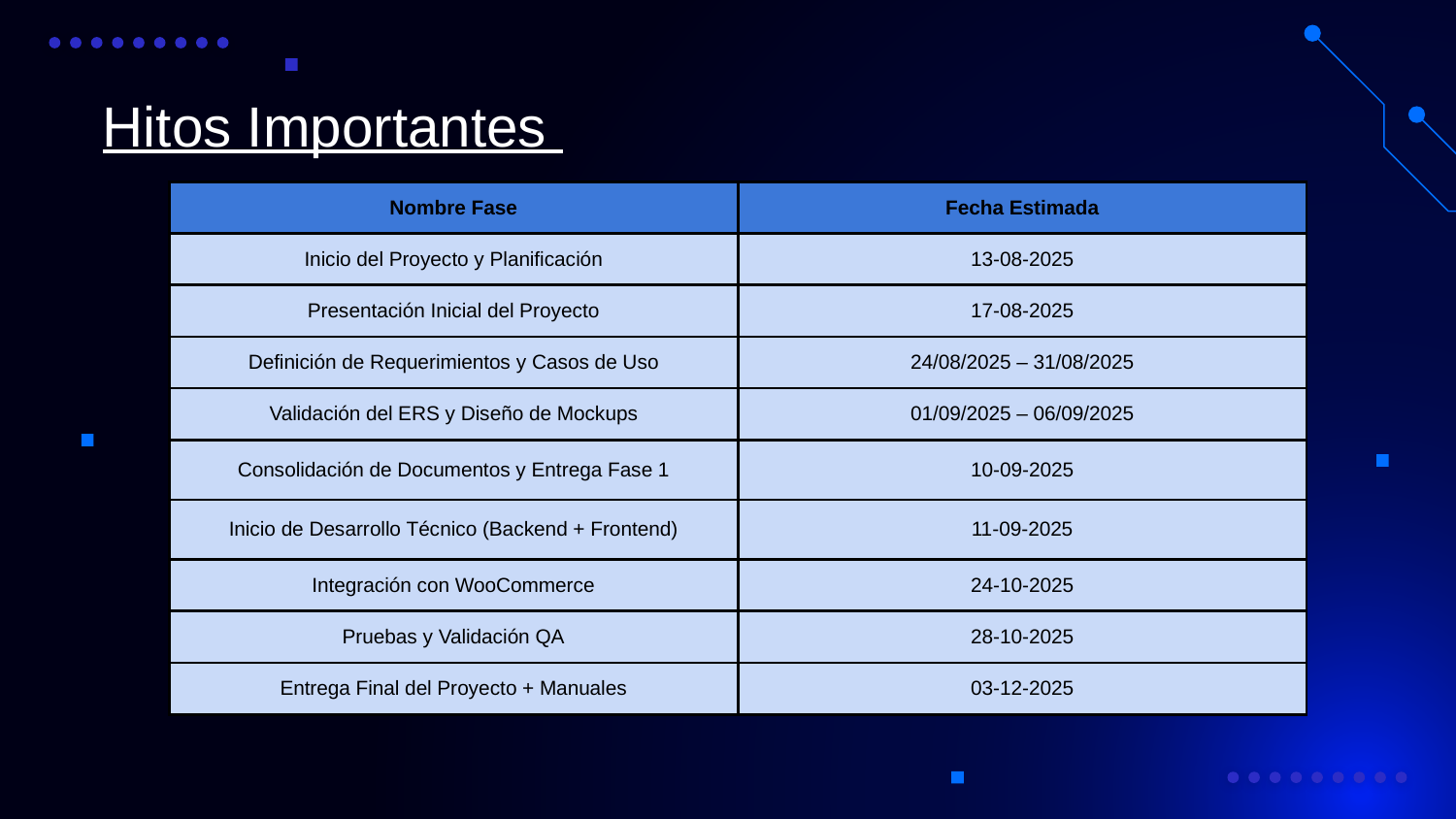

Hitos Importantes
| Nombre Fase | Fecha Estimada |
| --- | --- |
| Inicio del Proyecto y Planificación | 13-08-2025 |
| Presentación Inicial del Proyecto | 17-08-2025 |
| Definición de Requerimientos y Casos de Uso | 24/08/2025 – 31/08/2025 |
| Validación del ERS y Diseño de Mockups | 01/09/2025 – 06/09/2025 |
| Consolidación de Documentos y Entrega Fase 1 | 10-09-2025 |
| Inicio de Desarrollo Técnico (Backend + Frontend) | 11-09-2025 |
| Integración con WooCommerce | 24-10-2025 |
| Pruebas y Validación QA | 28-10-2025 |
| Entrega Final del Proyecto + Manuales | 03-12-2025 |